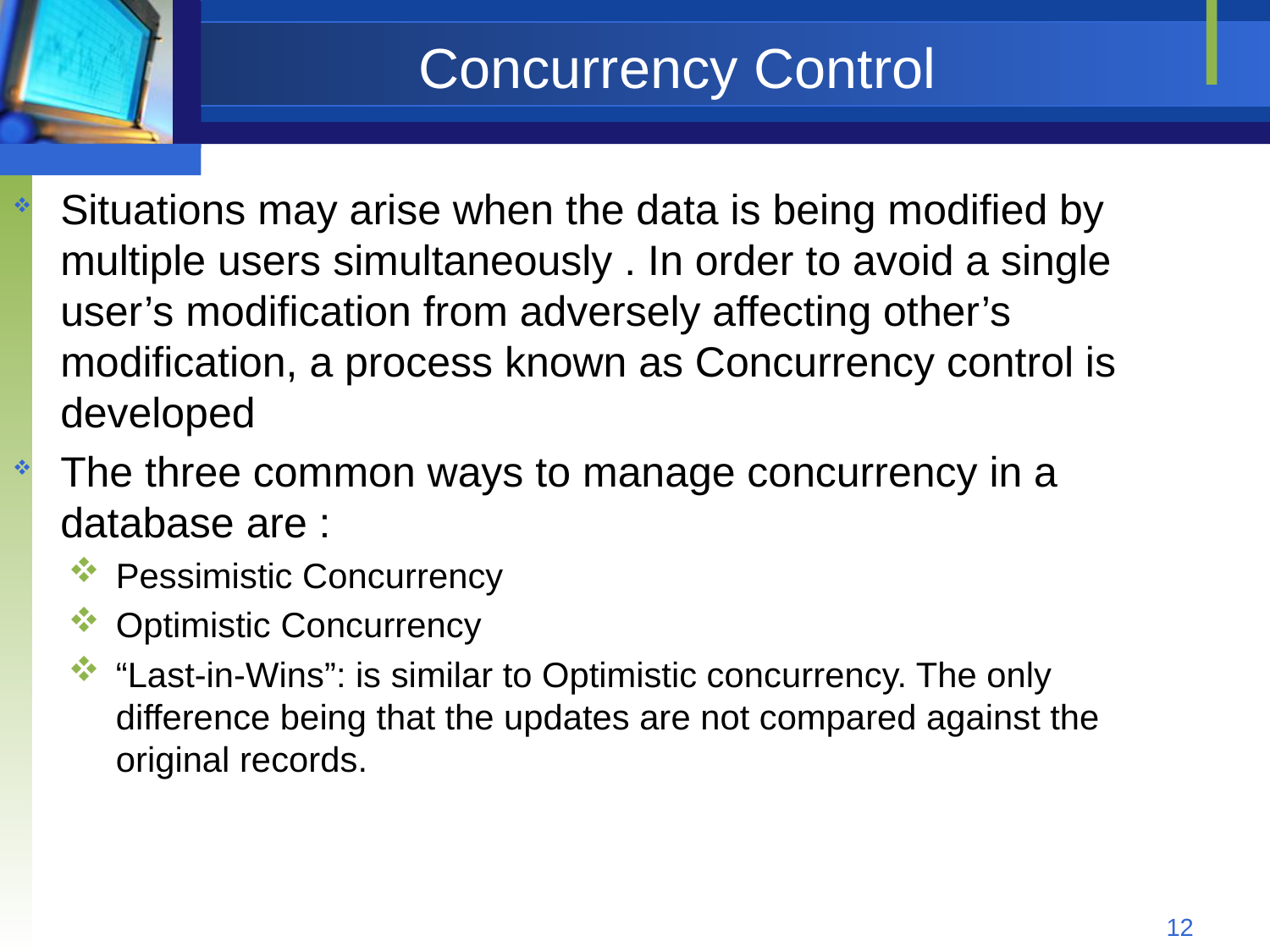

# Concurrency Control
Situations may arise when the data is being modified by multiple users simultaneously . In order to avoid a single user’s modification from adversely affecting other’s modification, a process known as Concurrency control is developed
The three common ways to manage concurrency in a database are :
Pessimistic Concurrency
Optimistic Concurrency
“Last-in-Wins”: is similar to Optimistic concurrency. The only difference being that the updates are not compared against the original records.

12